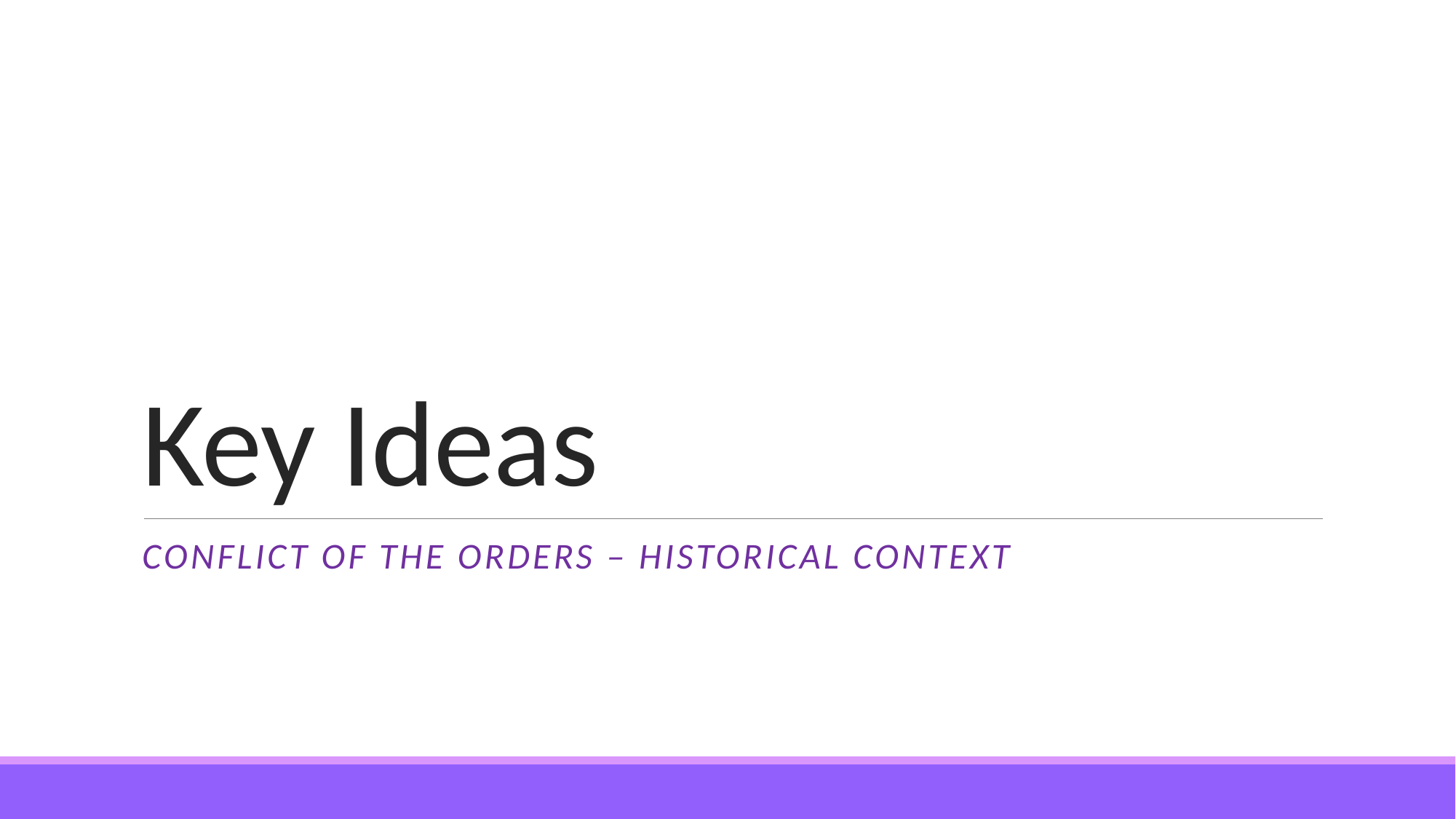

# Key Ideas
Conflict of the orders – historical context